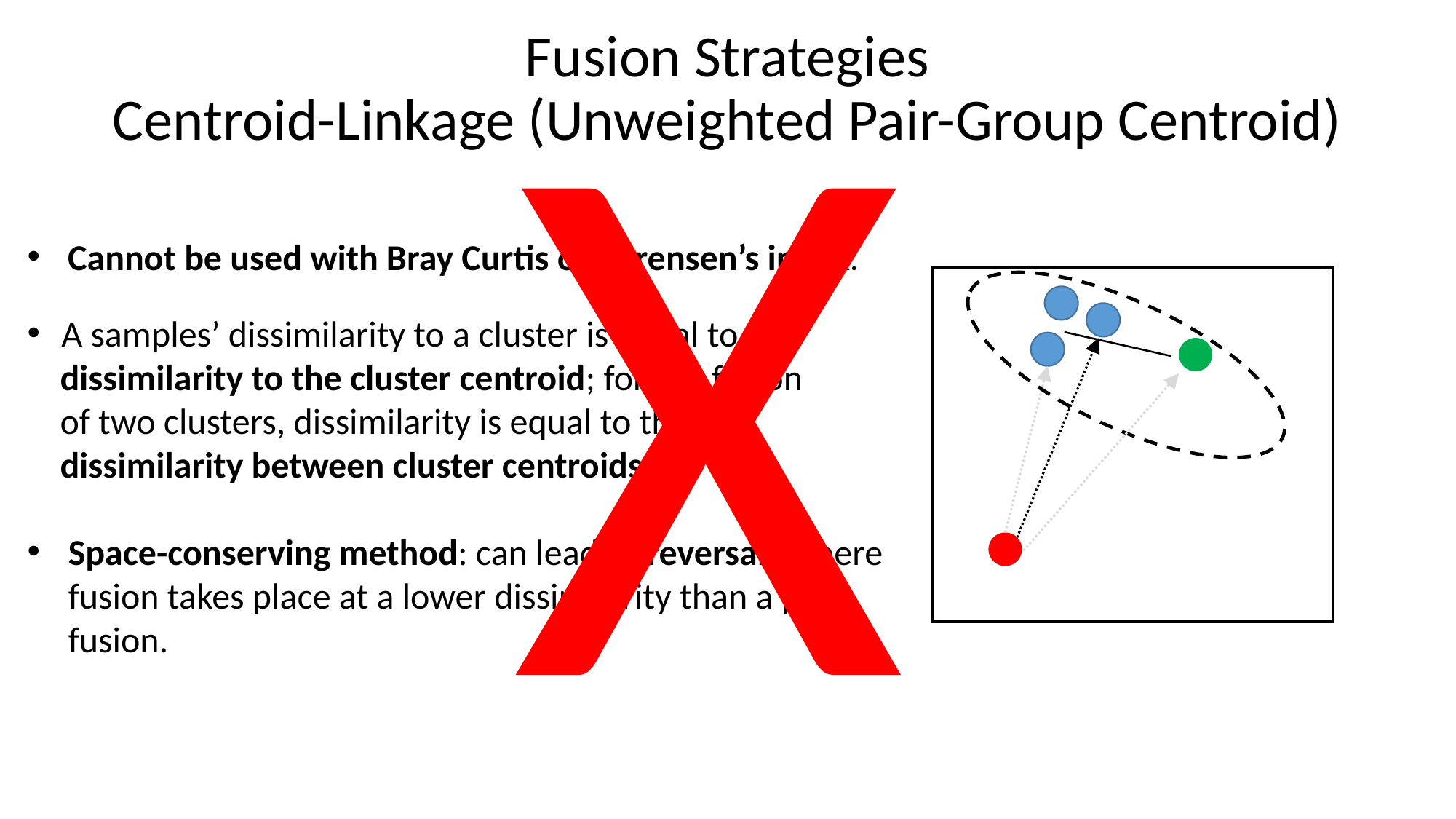

X
# Fusion Strategies Centroid-Linkage (Unweighted Pair-Group Centroid)
Cannot be used with Bray Curtis or Sorensen’s index.

A samples’ dissimilarity to a cluster is equal to it’s
    dissimilarity to the cluster centroid; for the fusion
    of two clusters, dissimilarity is equal to the
    dissimilarity between cluster centroids.

Space-conserving method: can lead to reversals where
     fusion takes place at a lower dissimilarity than a prior
     fusion.